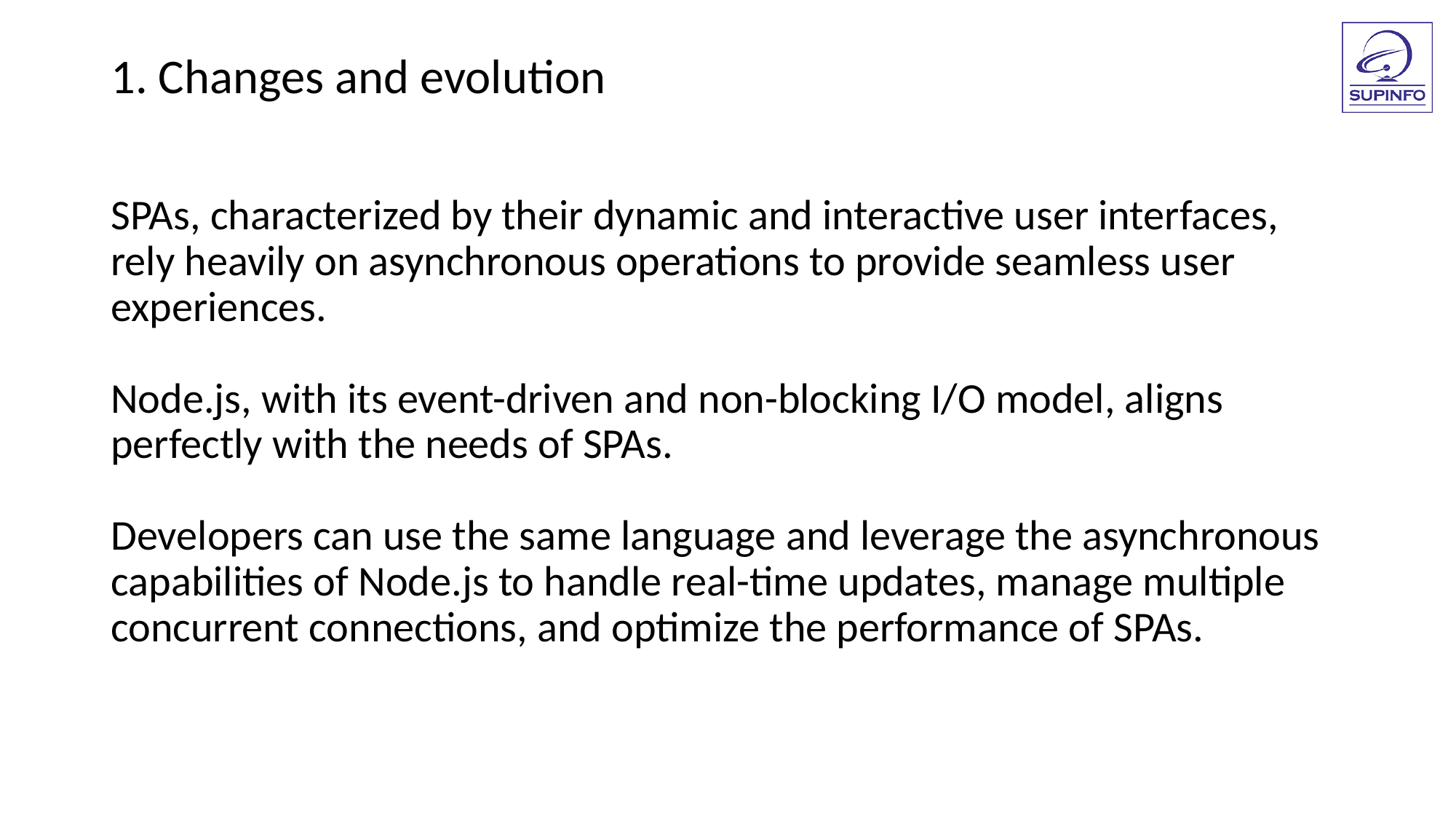

1. Changes and evolution
SPAs, characterized by their dynamic and interactive user interfaces, rely heavily on asynchronous operations to provide seamless user experiences.

Node.js, with its event-driven and non-blocking I/O model, aligns perfectly with the needs of SPAs.

Developers can use the same language and leverage the asynchronous capabilities of Node.js to handle real-time updates, manage multiple concurrent connections, and optimize the performance of SPAs.